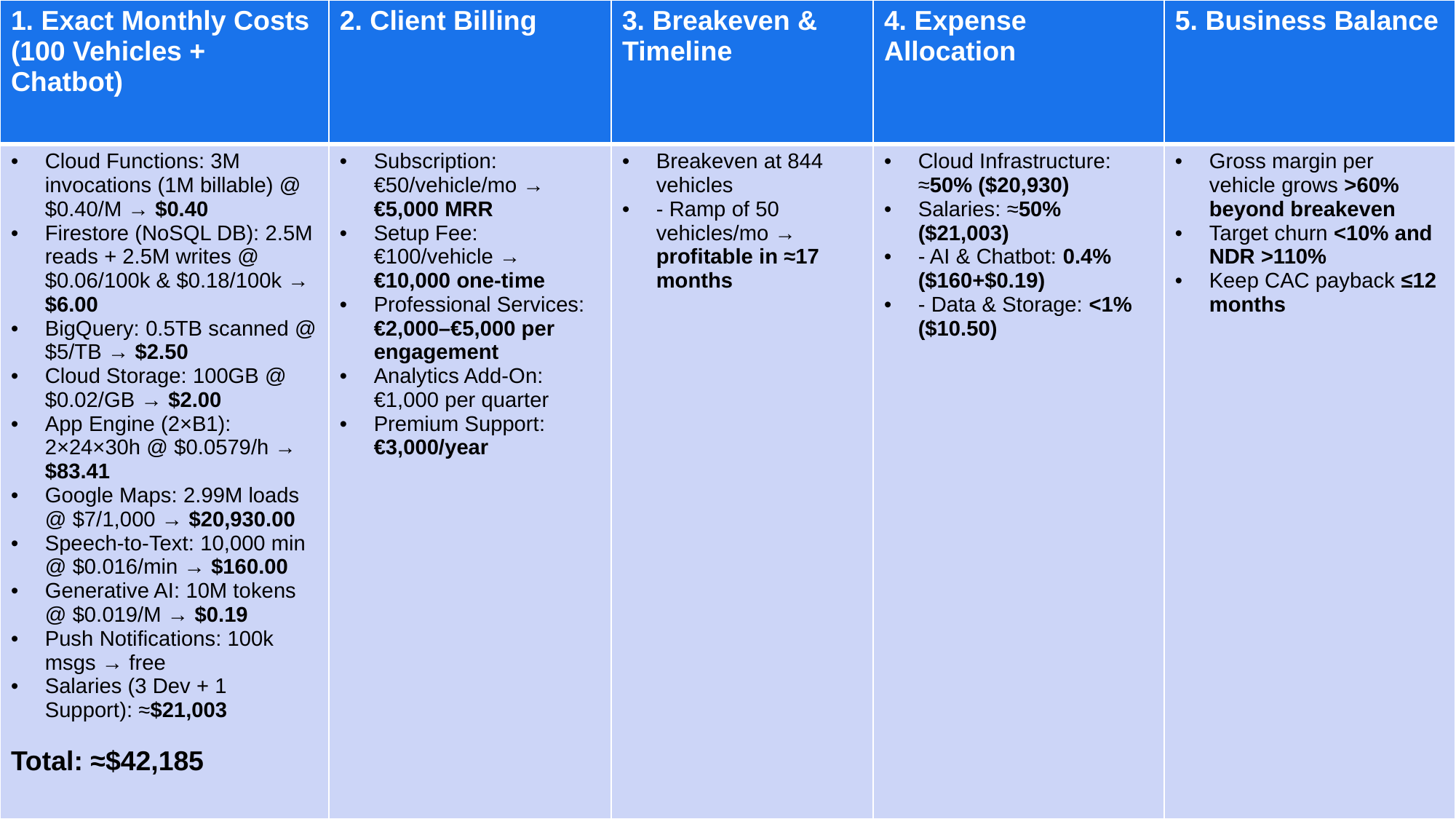

| 1. Exact Monthly Costs (100 Vehicles + Chatbot) | 2. Client Billing | 3. Breakeven & Timeline | 4. Expense Allocation | 5. Business Balance |
| --- | --- | --- | --- | --- |
| Cloud Functions: 3M invocations (1M billable) @ $0.40/M → $0.40 Firestore (NoSQL DB): 2.5M reads + 2.5M writes @ $0.06/100k & $0.18/100k → $6.00 BigQuery: 0.5TB scanned @ $5/TB → $2.50 Cloud Storage: 100GB @ $0.02/GB → $2.00 App Engine (2×B1): 2×24×30h @ $0.0579/h → $83.41 Google Maps: 2.99M loads @ $7/1,000 → $20,930.00 Speech-to-Text: 10,000 min @ $0.016/min → $160.00 Generative AI: 10M tokens @ $0.019/M → $0.19 Push Notifications: 100k msgs → free Salaries (3 Dev + 1 Support): ≈$21,003 Total: ≈$42,185 | Subscription: €50/vehicle/mo → €5,000 MRR Setup Fee: €100/vehicle → €10,000 one-time Professional Services: €2,000–€5,000 per engagement Analytics Add-On: €1,000 per quarter Premium Support: €3,000/year | Breakeven at 844 vehicles - Ramp of 50 vehicles/mo → profitable in ≈17 months | Cloud Infrastructure: ≈50% ($20,930) Salaries: ≈50% ($21,003) - AI & Chatbot: 0.4% ($160+$0.19) - Data & Storage: <1% ($10.50) | Gross margin per vehicle grows >60% beyond breakeven Target churn <10% and NDR >110% Keep CAC payback ≤12 months |